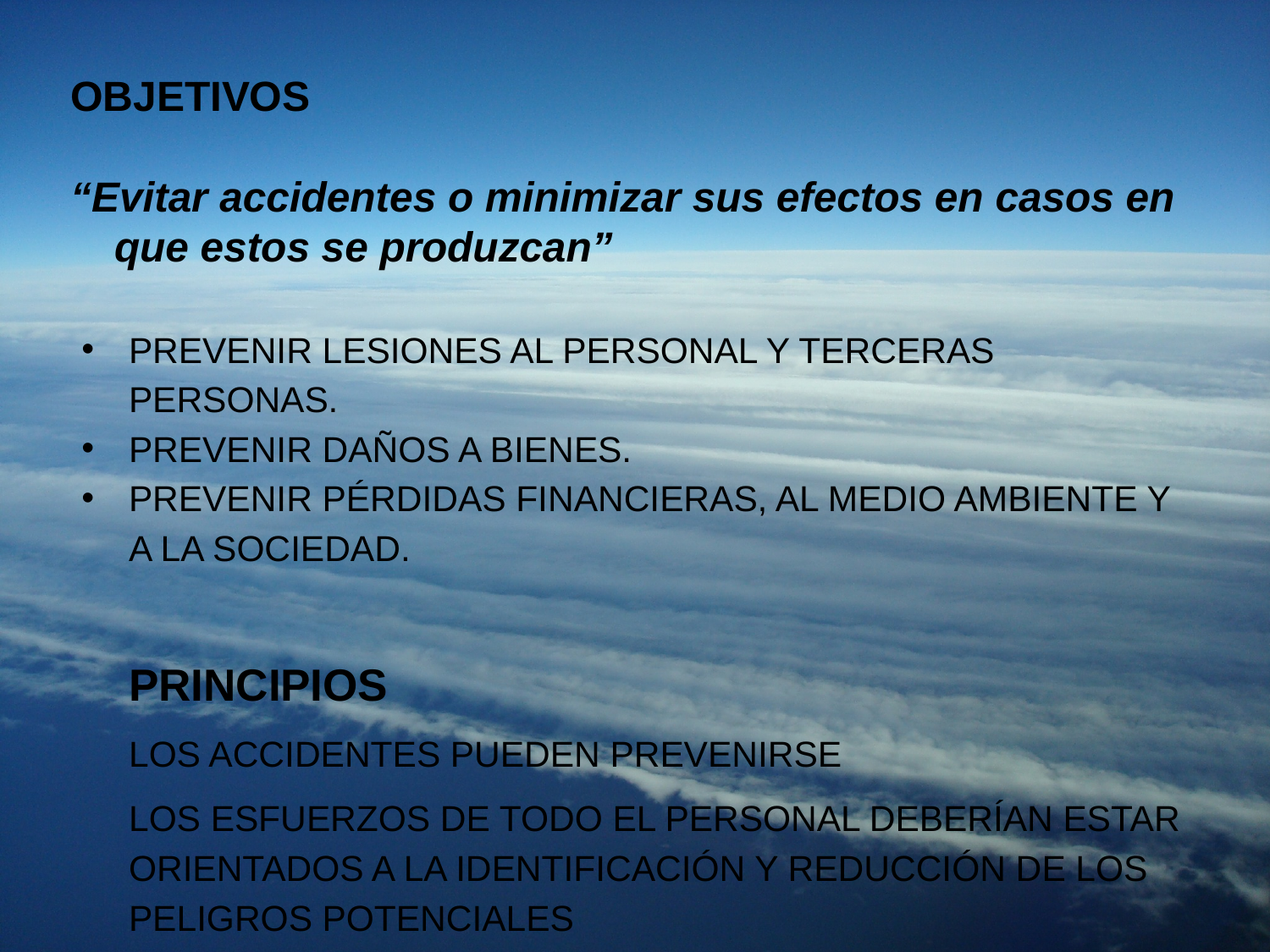

OBJETIVOS

“Evitar accidentes o minimizar sus efectos en casos en que estos se produzcan”

PREVENIR LESIONES AL PERSONAL Y TERCERAS PERSONAS.
PREVENIR DAÑOS A BIENES.
PREVENIR PÉRDIDAS FINANCIERAS, AL MEDIO AMBIENTE Y A LA SOCIEDAD.

PRINCIPIOS
LOS ACCIDENTES PUEDEN PREVENIRSE
LOS ESFUERZOS DE TODO EL PERSONAL DEBERÍAN ESTAR ORIENTADOS A LA IDENTIFICACIÓN Y REDUCCIÓN DE LOS PELIGROS POTENCIALES